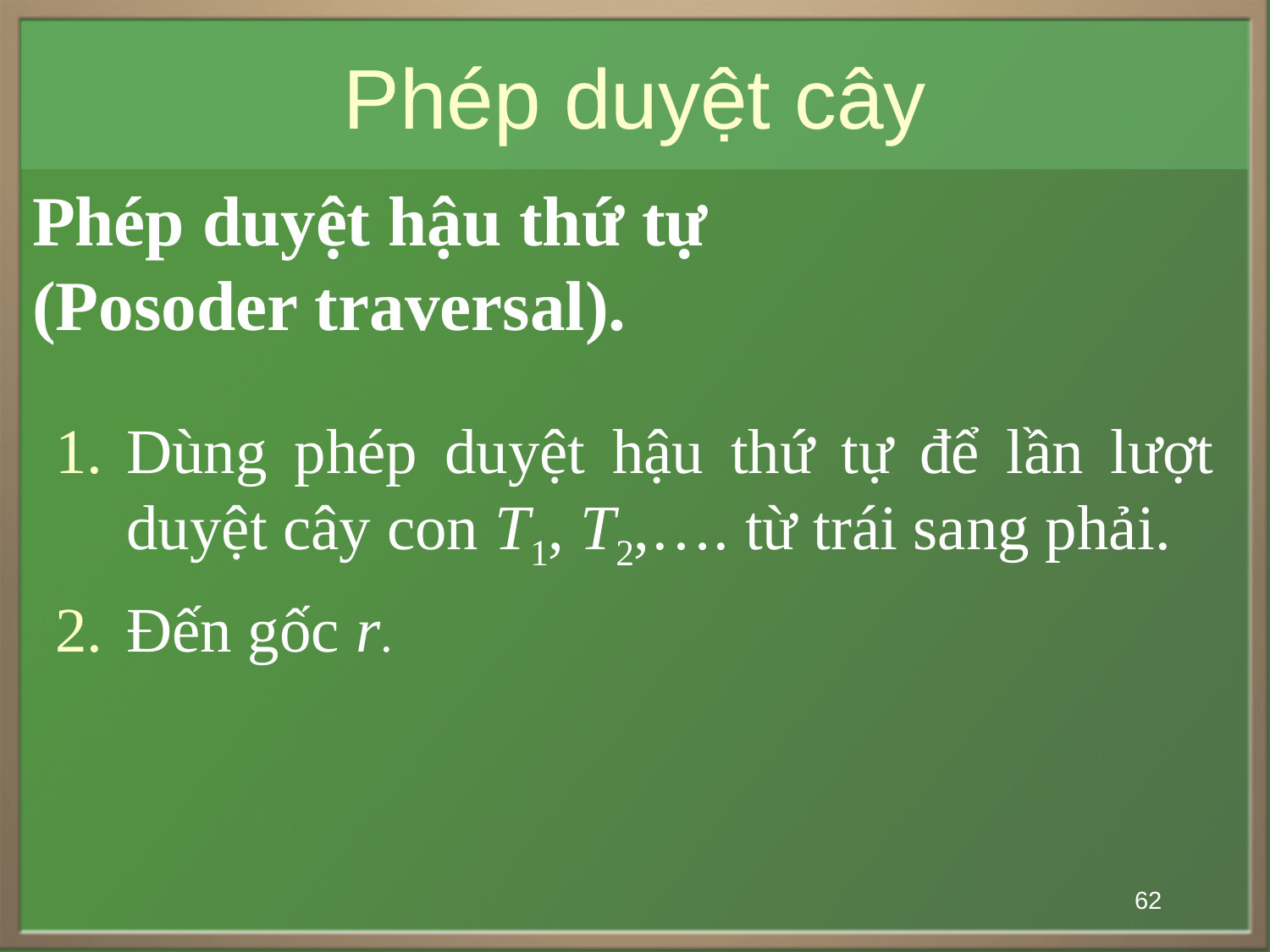

# Phép duyệt cây
Phép duyệt hậu thứ tự
(Posoder traversal).
Dùng phép duyệt hậu thứ tự để lần lượt duyệt cây con T1, T2,…. từ trái sang phải.
Đến gốc r.
62